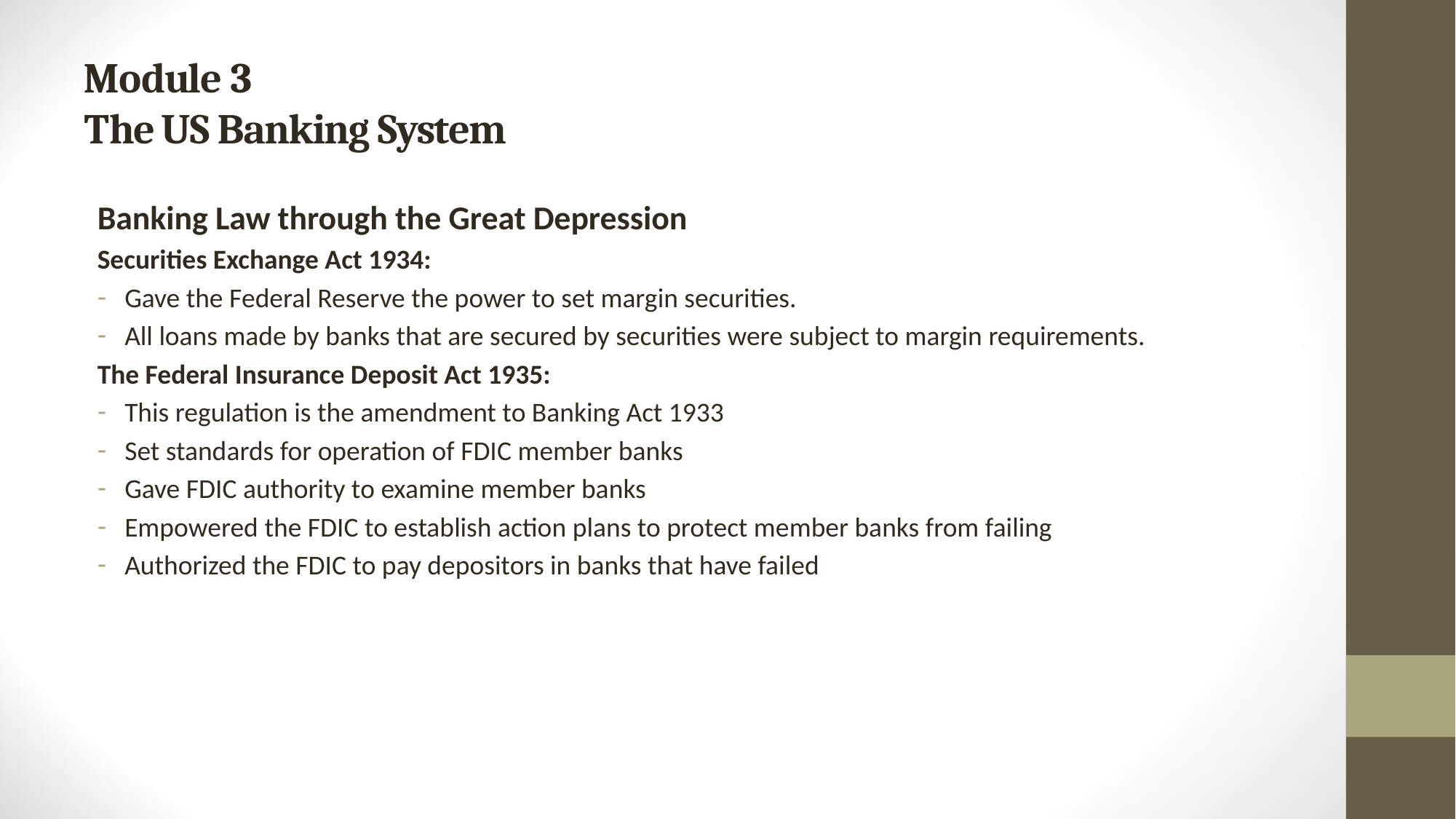

# Module 3 The US Banking System
Banking Law through the Great Depression
Securities Exchange Act 1934:
Gave the Federal Reserve the power to set margin securities.
All loans made by banks that are secured by securities were subject to margin requirements.
The Federal Insurance Deposit Act 1935:
This regulation is the amendment to Banking Act 1933
Set standards for operation of FDIC member banks
Gave FDIC authority to examine member banks
Empowered the FDIC to establish action plans to protect member banks from failing
Authorized the FDIC to pay depositors in banks that have failed